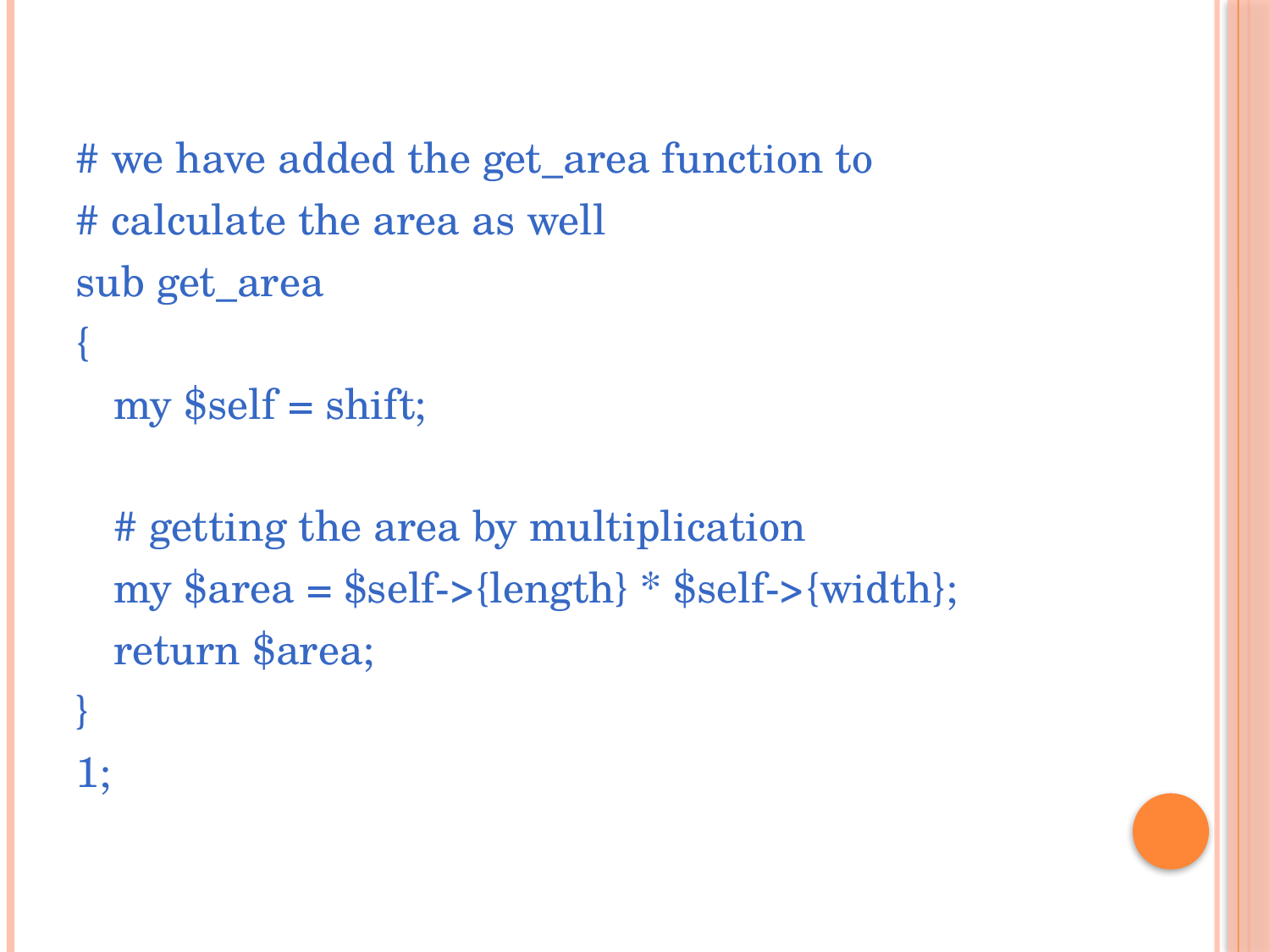

# we have added the get_area function to
# calculate the area as well
sub get_area
{
	my $self = shift;

	# getting the area by multiplication
	my $area = $self->{length} * $self->{width};
	return $area;
}
1;